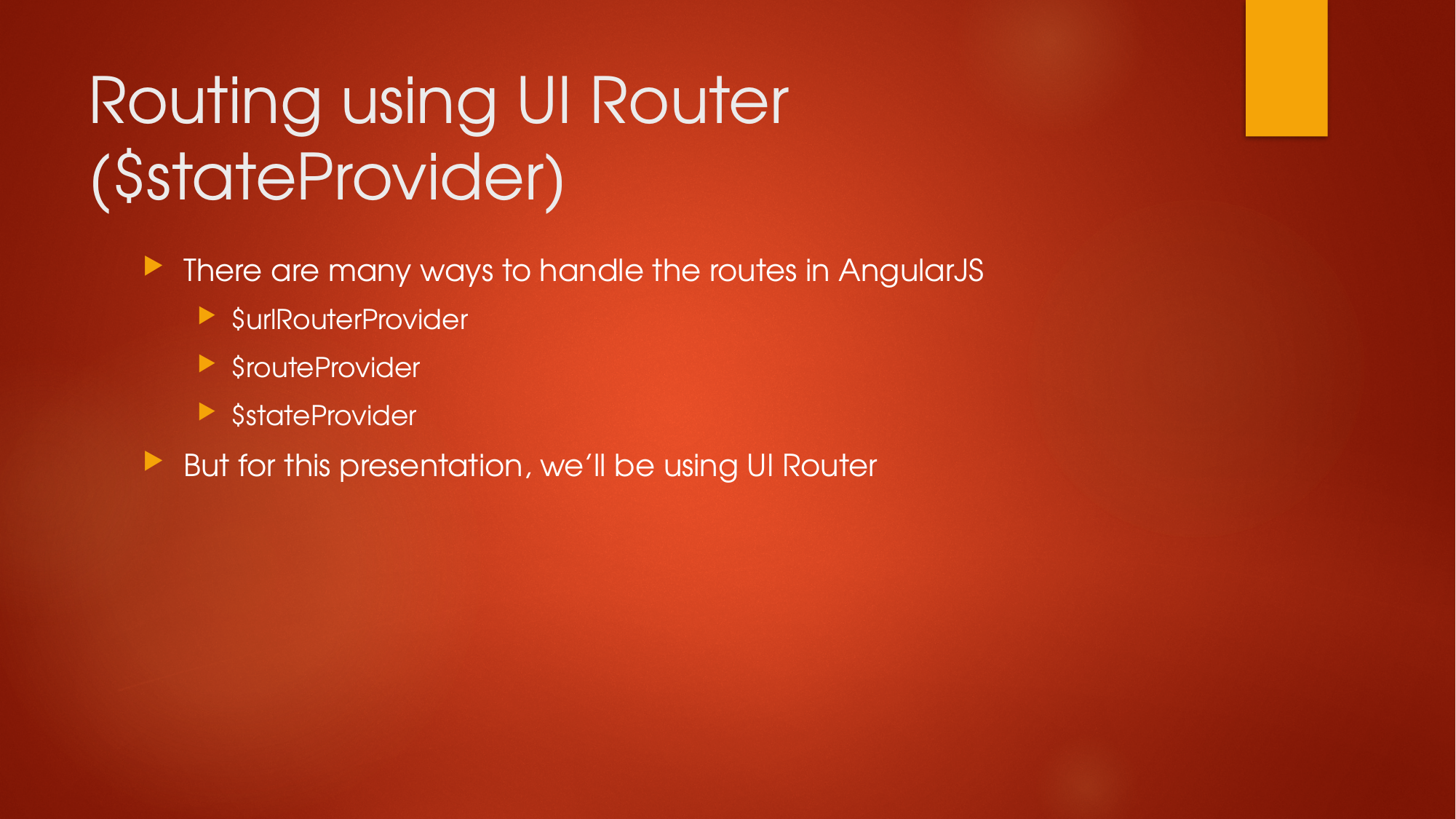

# Routing using UI Router ($stateProvider)
There are many ways to handle the routes in AngularJS
$urlRouterProvider
$routeProvider
$stateProvider
But for this presentation, we’ll be using UI Router